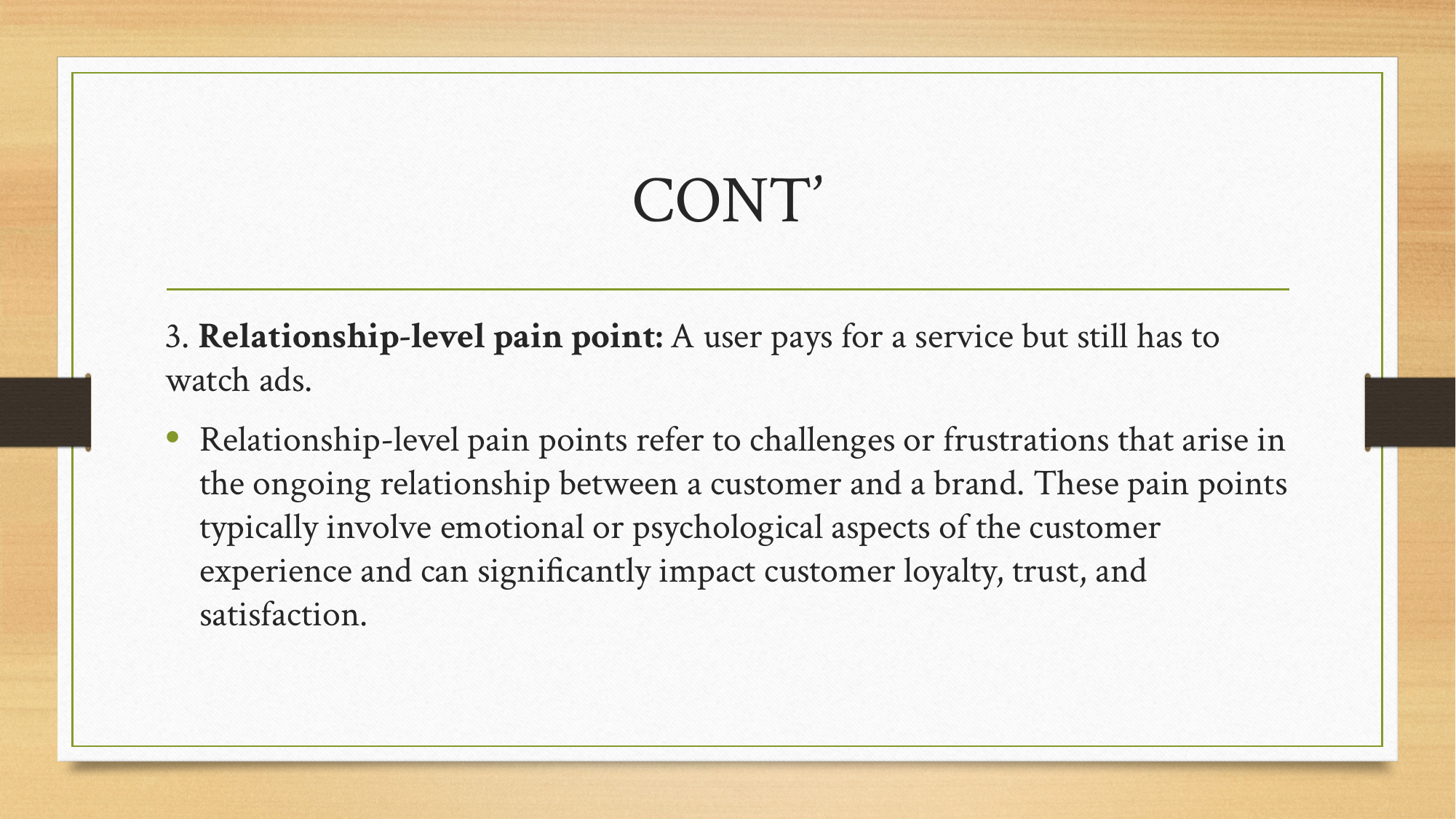

# CONT’
3. Relationship-level pain point: A user pays for a service but still has to watch ads.
Relationship-level pain points refer to challenges or frustrations that arise in the ongoing relationship between a customer and a brand. These pain points typically involve emotional or psychological aspects of the customer experience and can significantly impact customer loyalty, trust, and satisfaction.